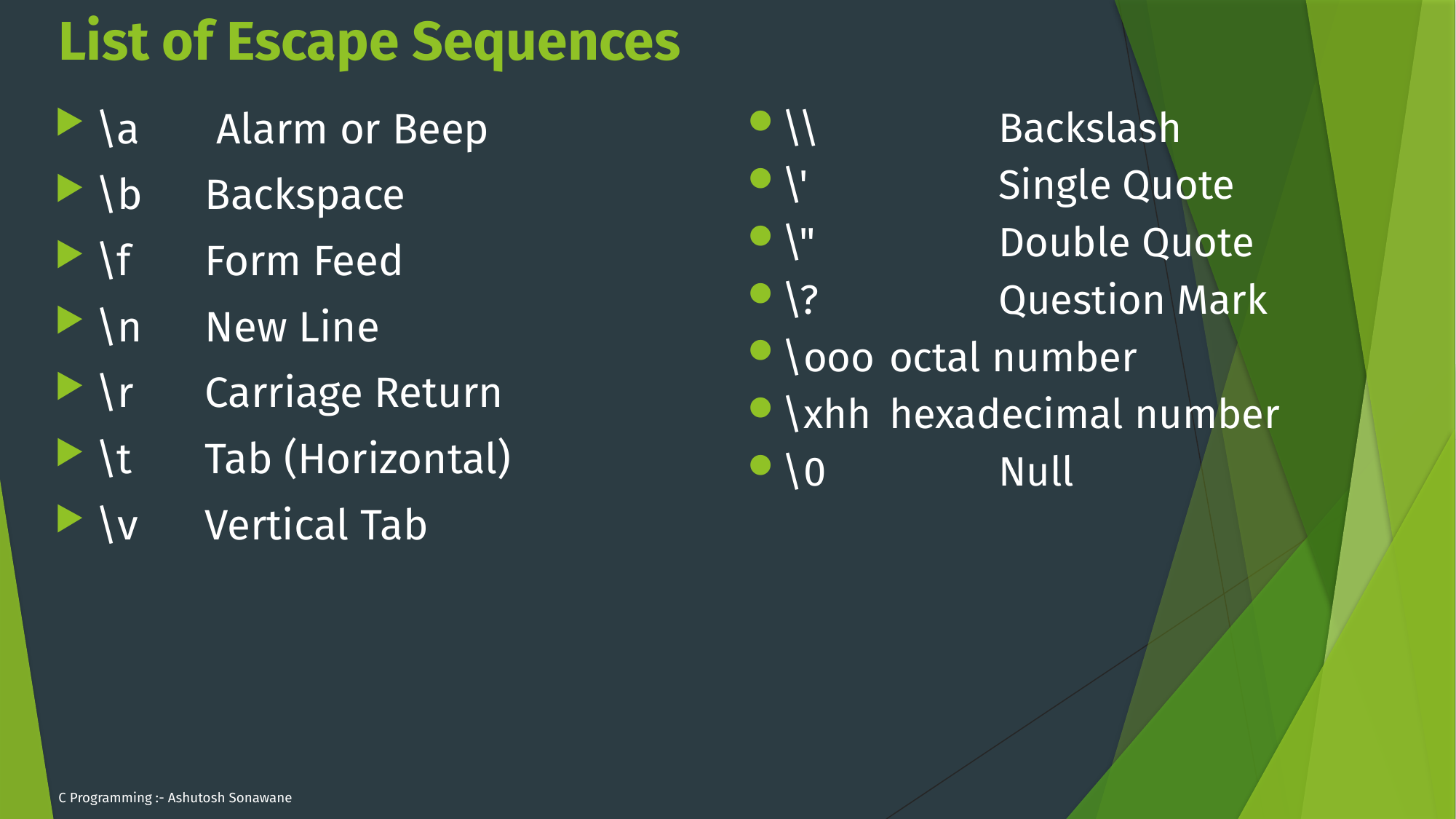

# List of Escape Sequences
\a	 Alarm or Beep
\b 	Backspace
\f 	Form Feed
\n	New Line
\r 	Carriage Return
\t 	Tab (Horizontal)
\v 	Vertical Tab
\\ 		Backslash
\' 		Single Quote
\" 		Double Quote
\? 		Question Mark
\ooo 	octal number
\xhh 	hexadecimal number
\0 		Null
C Programming :- Ashutosh Sonawane